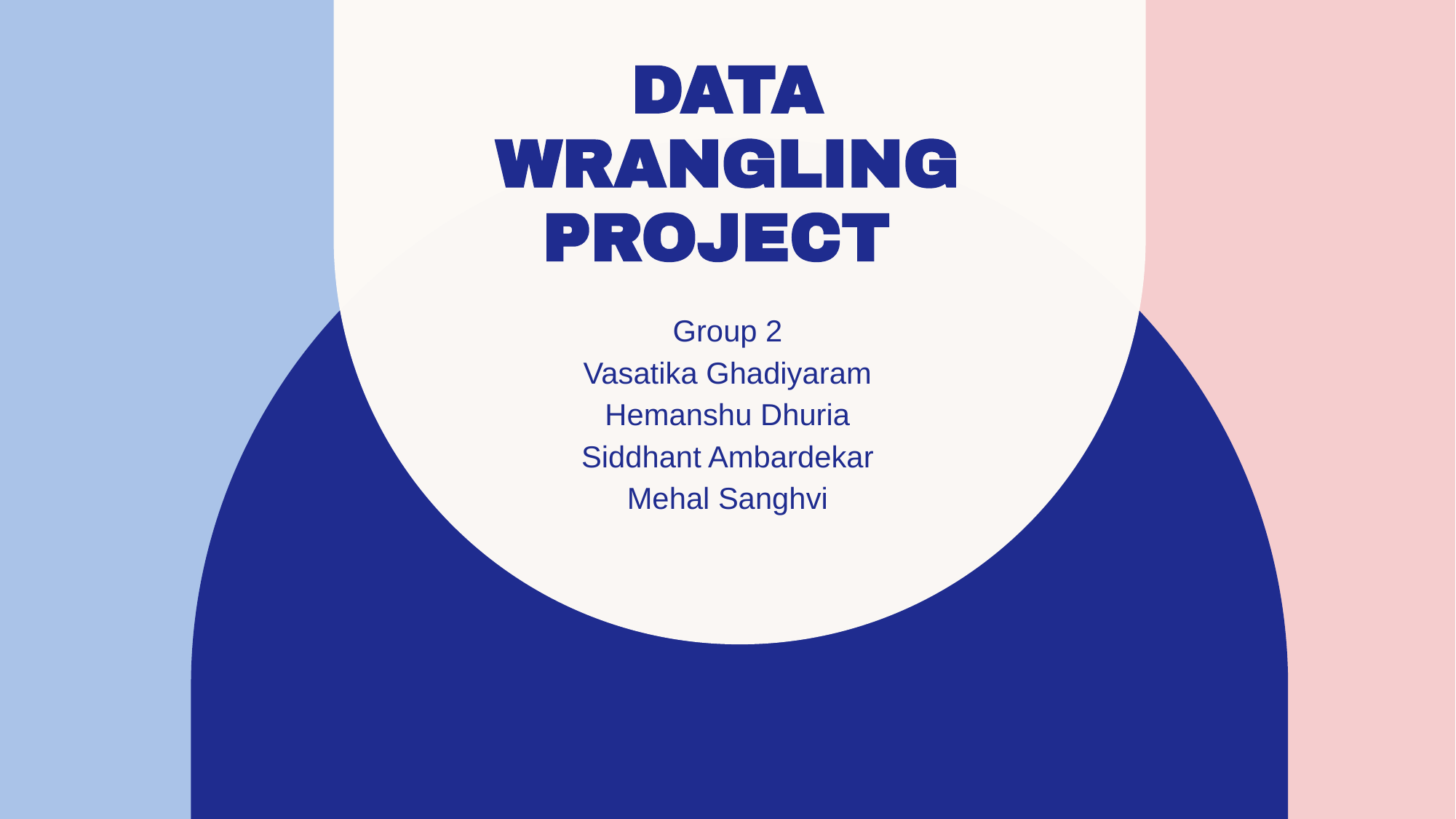

# Data wrangling project
Group 2
Vasatika Ghadiyaram
Hemanshu Dhuria
Siddhant Ambardekar
Mehal Sanghvi